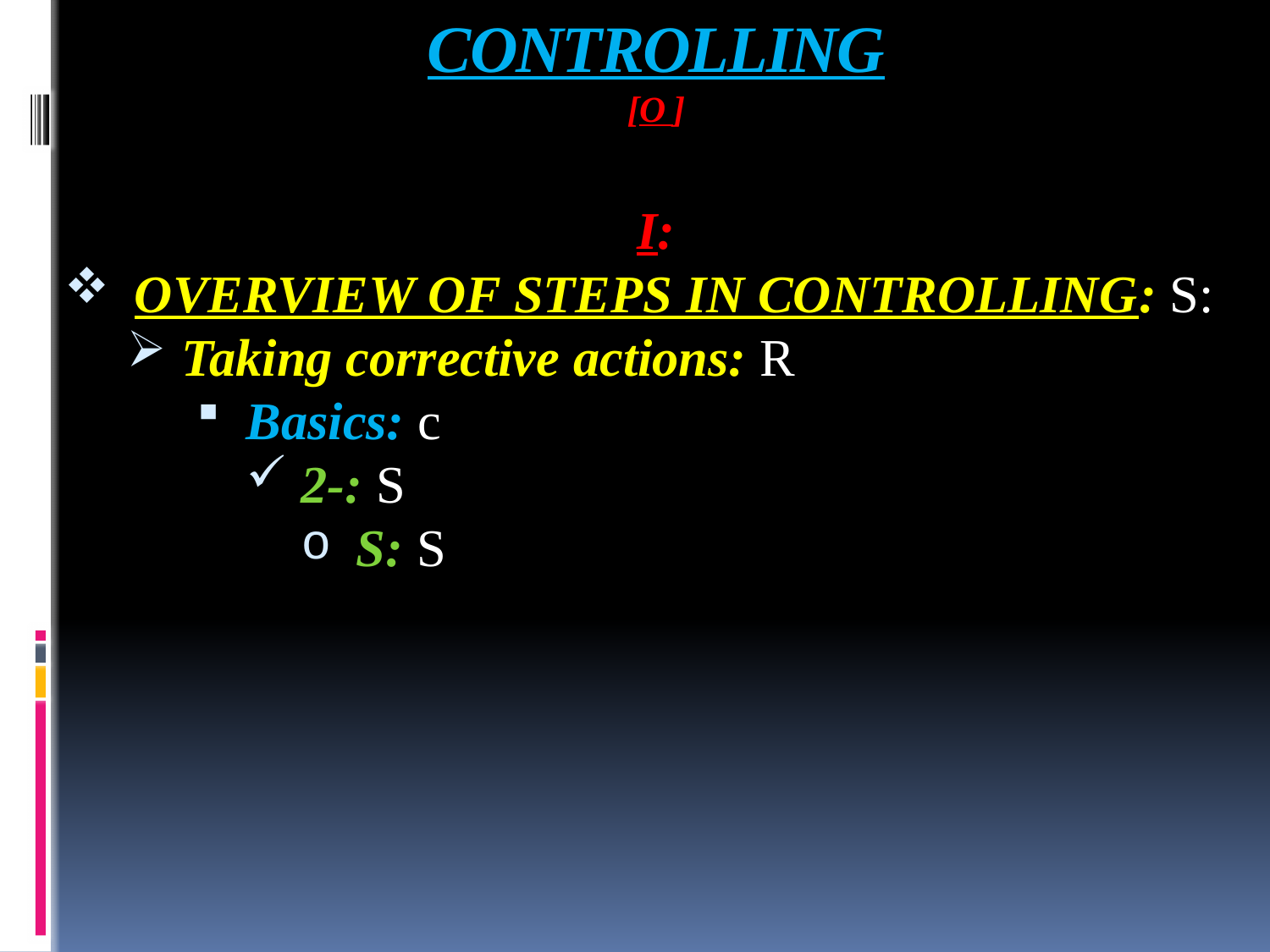

# CONTROLLING [O ]
I:
OVERVIEW OF STEPS IN CONTROLLING: S:
Taking corrective actions: R
Basics: c
2-: S
S: S